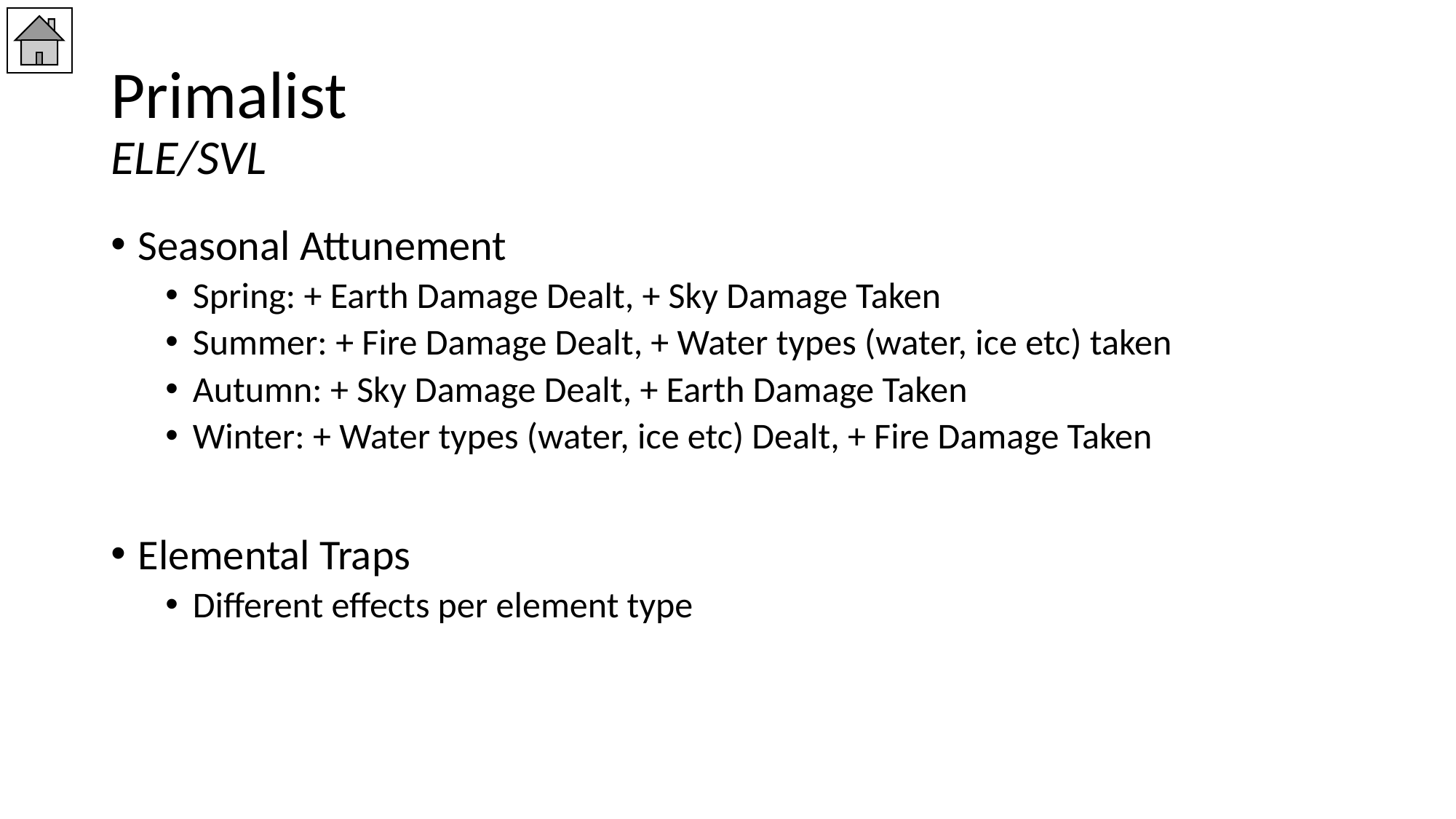

# Primalist ELE/SVL
Seasonal Attunement
Spring: + Earth Damage Dealt, + Sky Damage Taken
Summer: + Fire Damage Dealt, + Water types (water, ice etc) taken
Autumn: + Sky Damage Dealt, + Earth Damage Taken
Winter: + Water types (water, ice etc) Dealt, + Fire Damage Taken

Elemental Traps
Different effects per element type